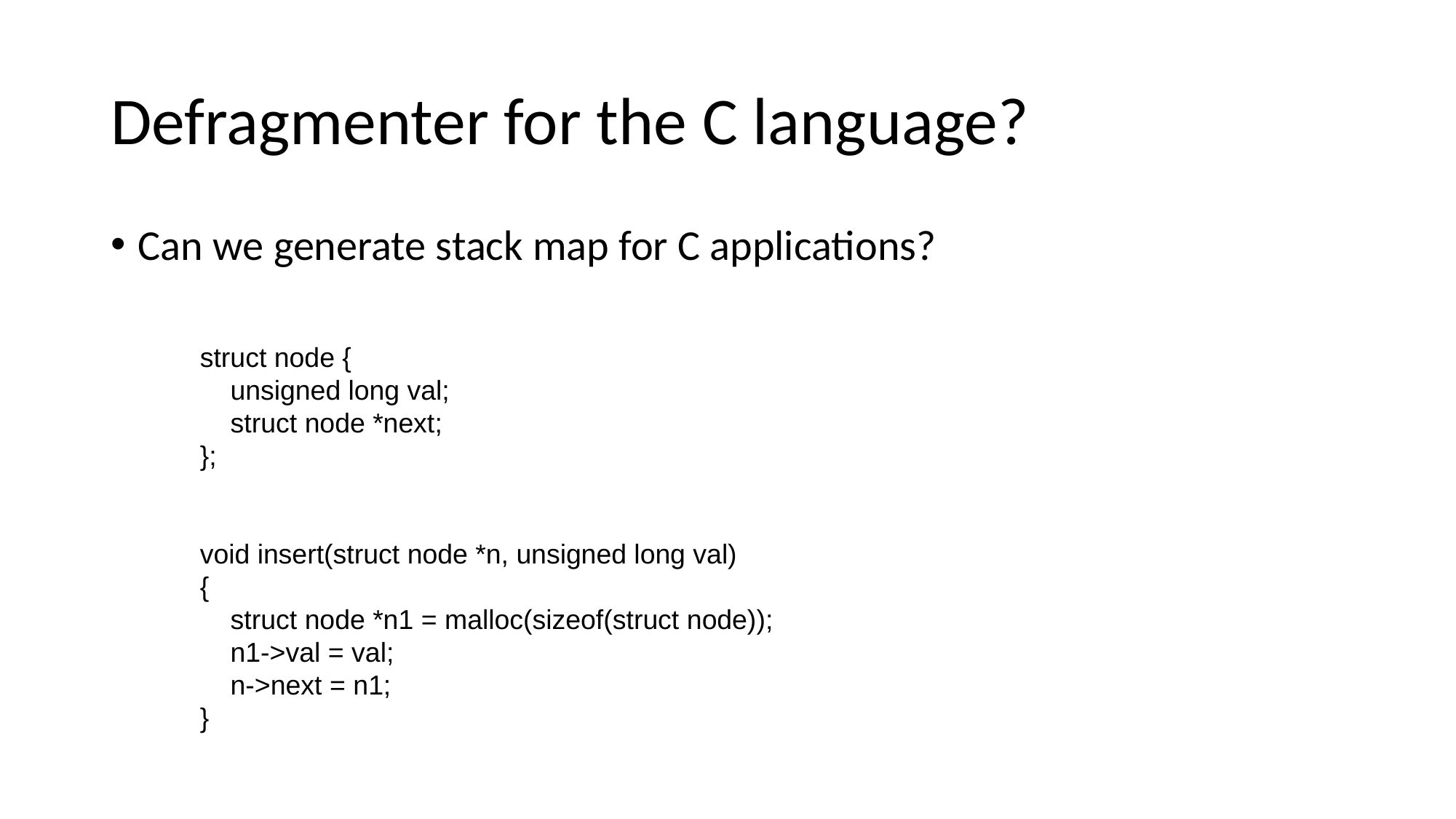

# Defragmenter for the C language?
Can we generate stack map for C applications?

struct node {
    unsigned long val;
    struct node *next;
};

void insert(struct node *n, unsigned long val)
{
    struct node *n1 = malloc(sizeof(struct node));
    n1->val = val;
    n->next = n1;
}